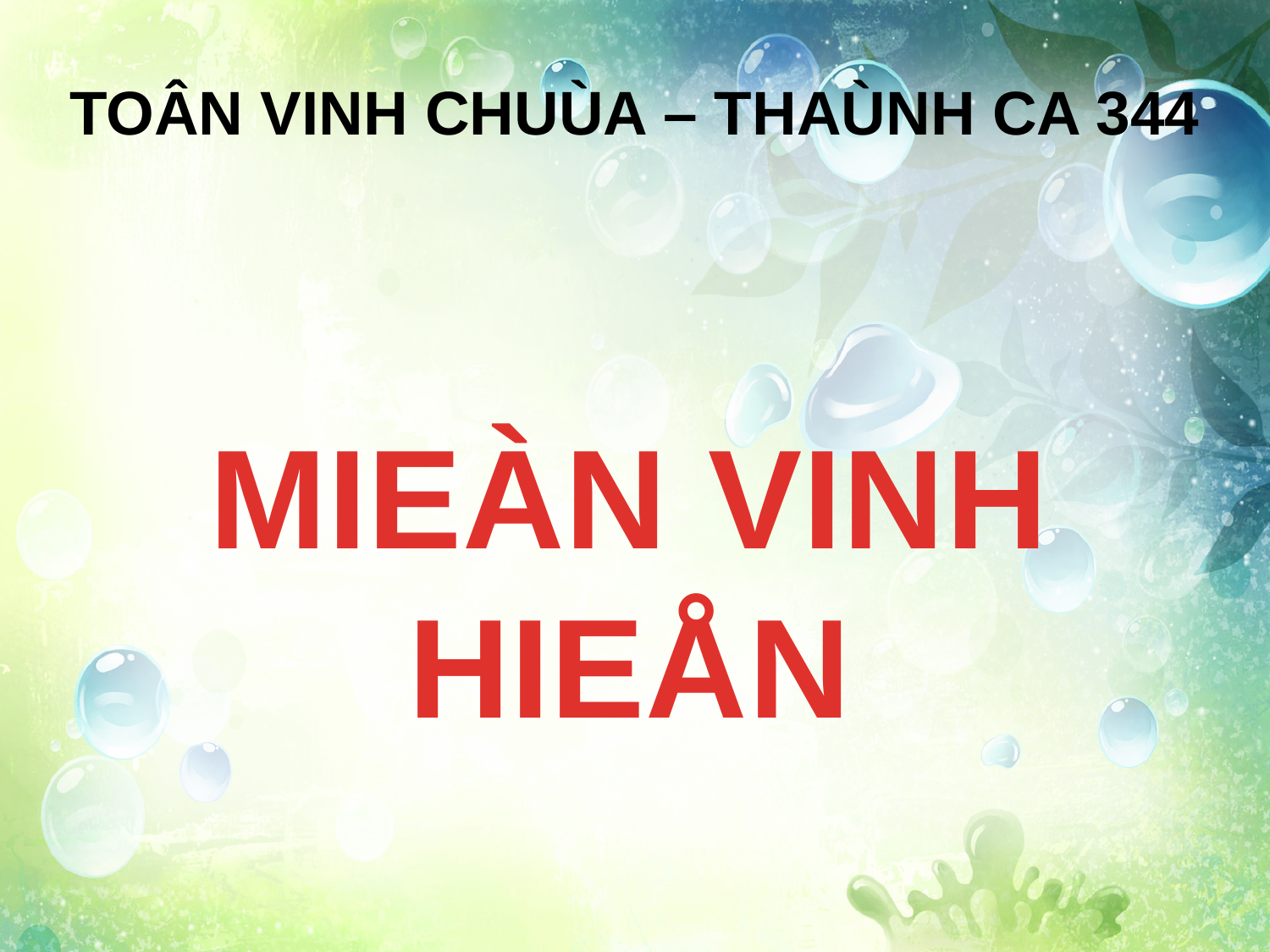

TOÂN VINH CHUÙA – THAÙNH CA 344
MIEÀN VINH HIEÅN